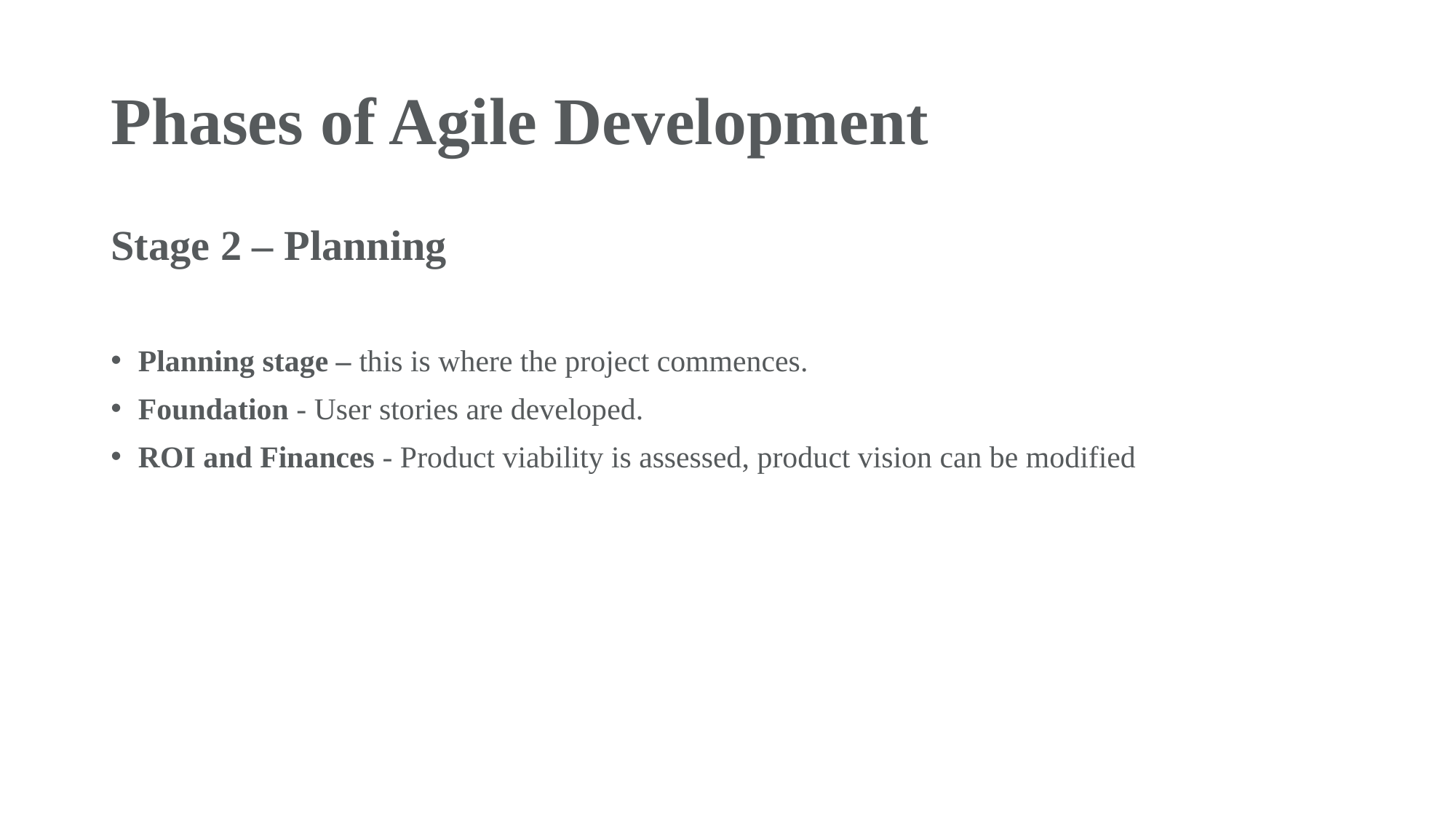

# Phases of Agile Development
Stage 2 – Planning

Planning stage – this is where the project commences.
Foundation - User stories are developed.
ROI and Finances - Product viability is assessed, product vision can be modified